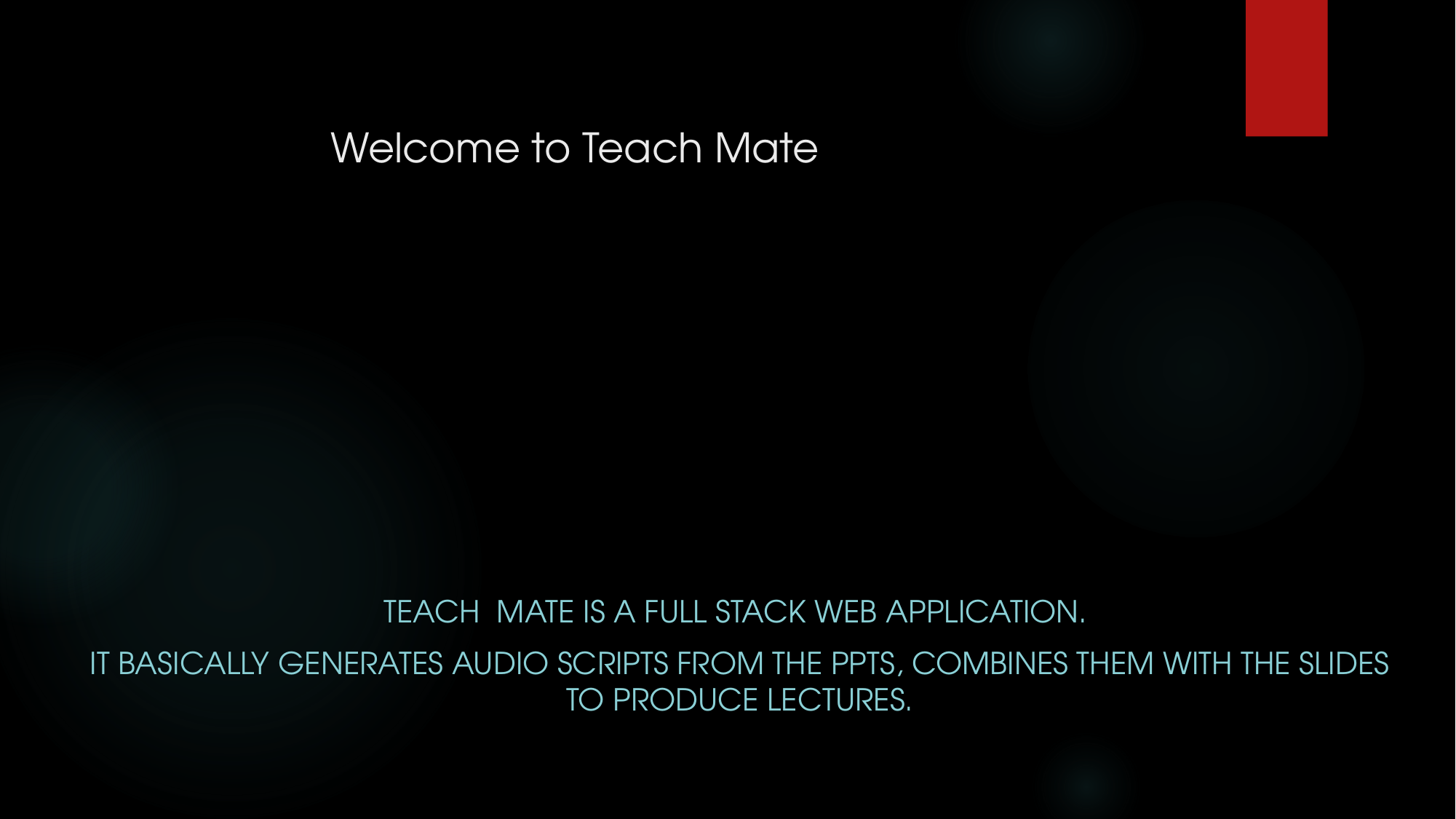

# Welcome to Teach Mate

Teach  Mate is a Full Stack Web Application.
It basically generates Audio Scripts from the PPTs, combines them with the slides to produce Lectures.